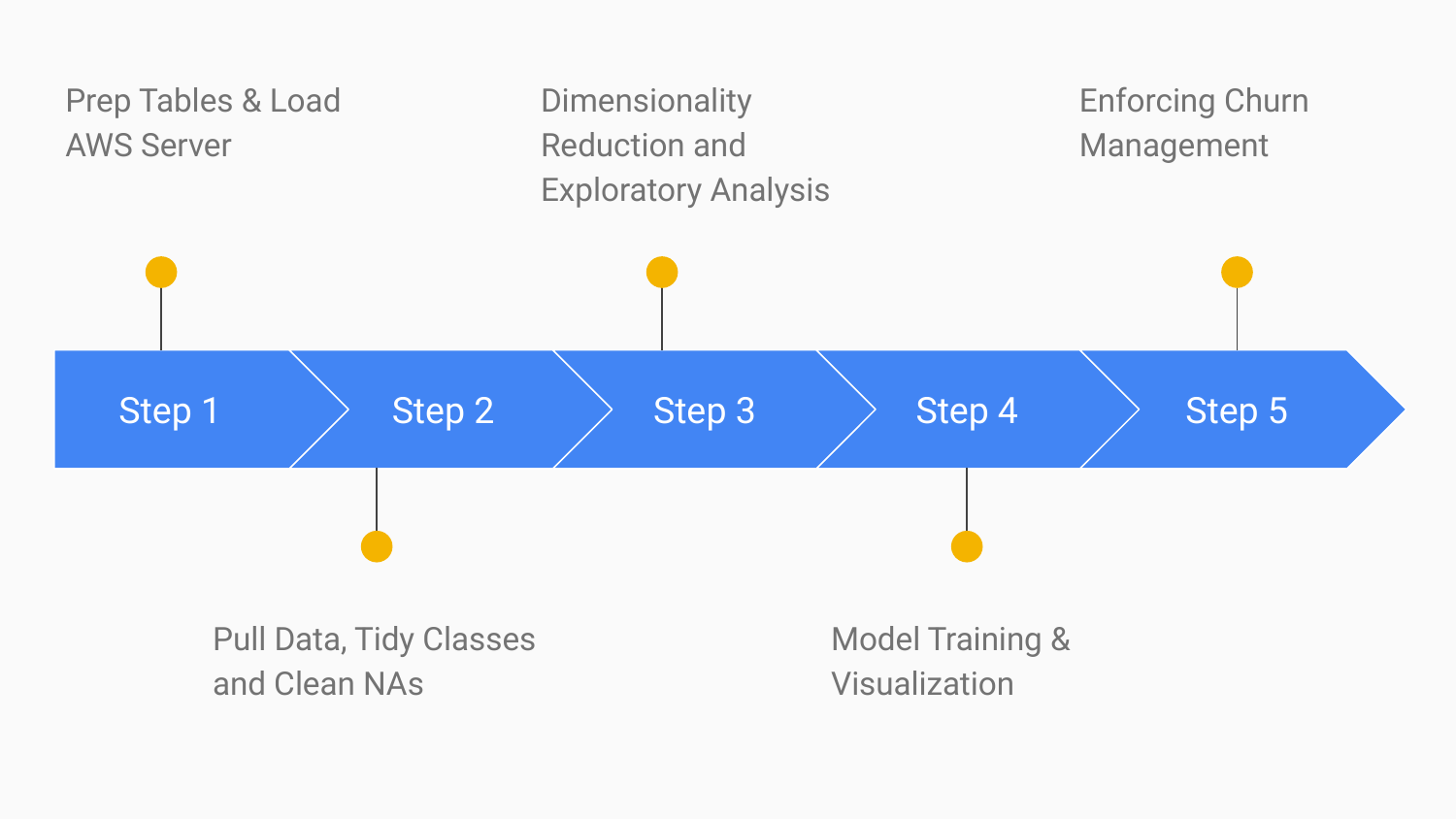

Prep Tables & Load AWS Server
Dimensionality Reduction and Exploratory Analysis
Enforcing Churn Management

Step 1
Step 2
Step 3
Step 4
Step 5

Pull Data, Tidy Classes and Clean NAs
Model Training & Visualization